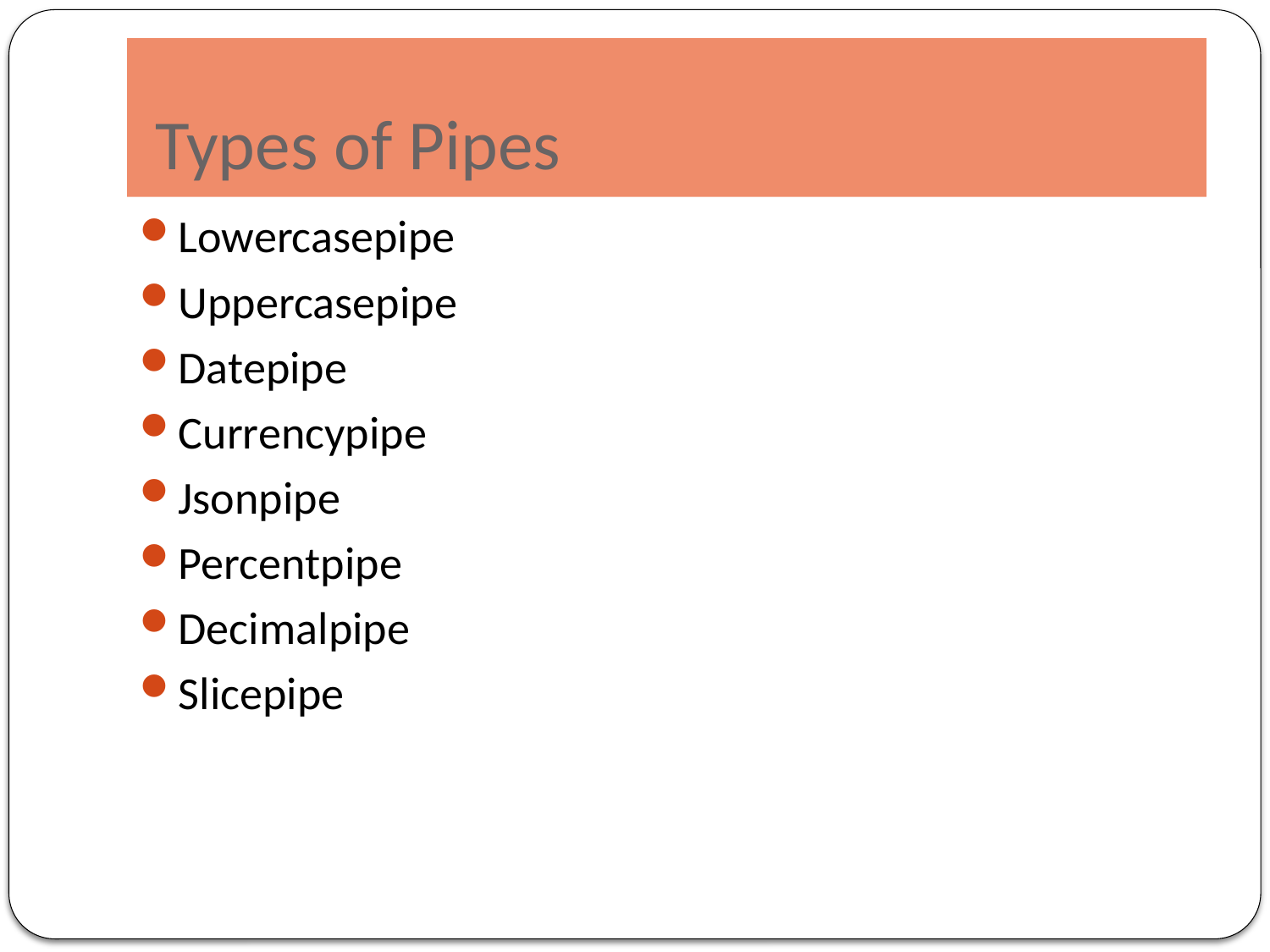

# Types of Pipes
Lowercasepipe
Uppercasepipe
Datepipe
Currencypipe
Jsonpipe
Percentpipe
Decimalpipe
Slicepipe